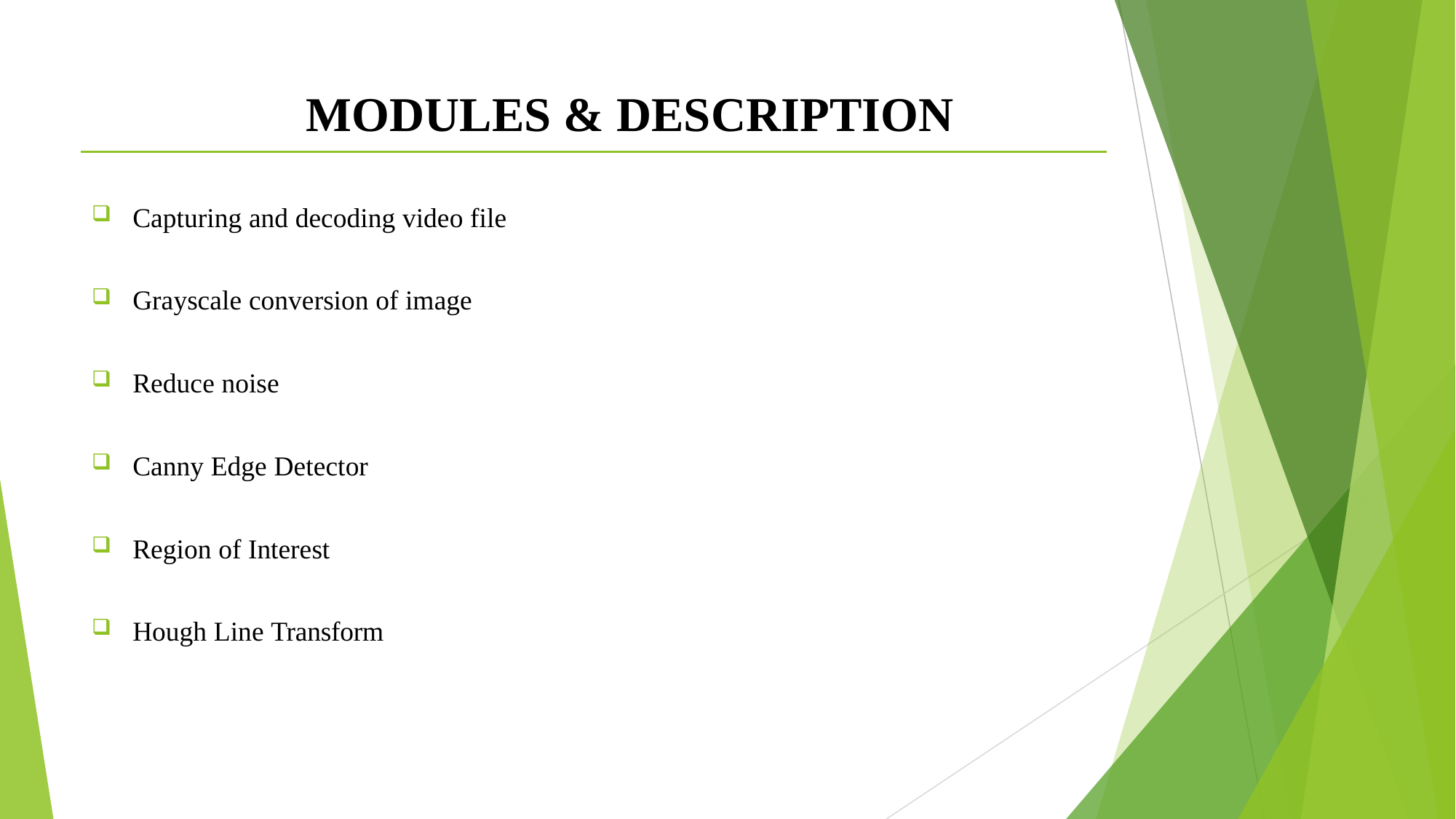

# MODULES & DESCRIPTION

Capturing and decoding video file

Grayscale conversion of image

Reduce noise

Canny Edge Detector

Region of Interest

Hough Line Transform